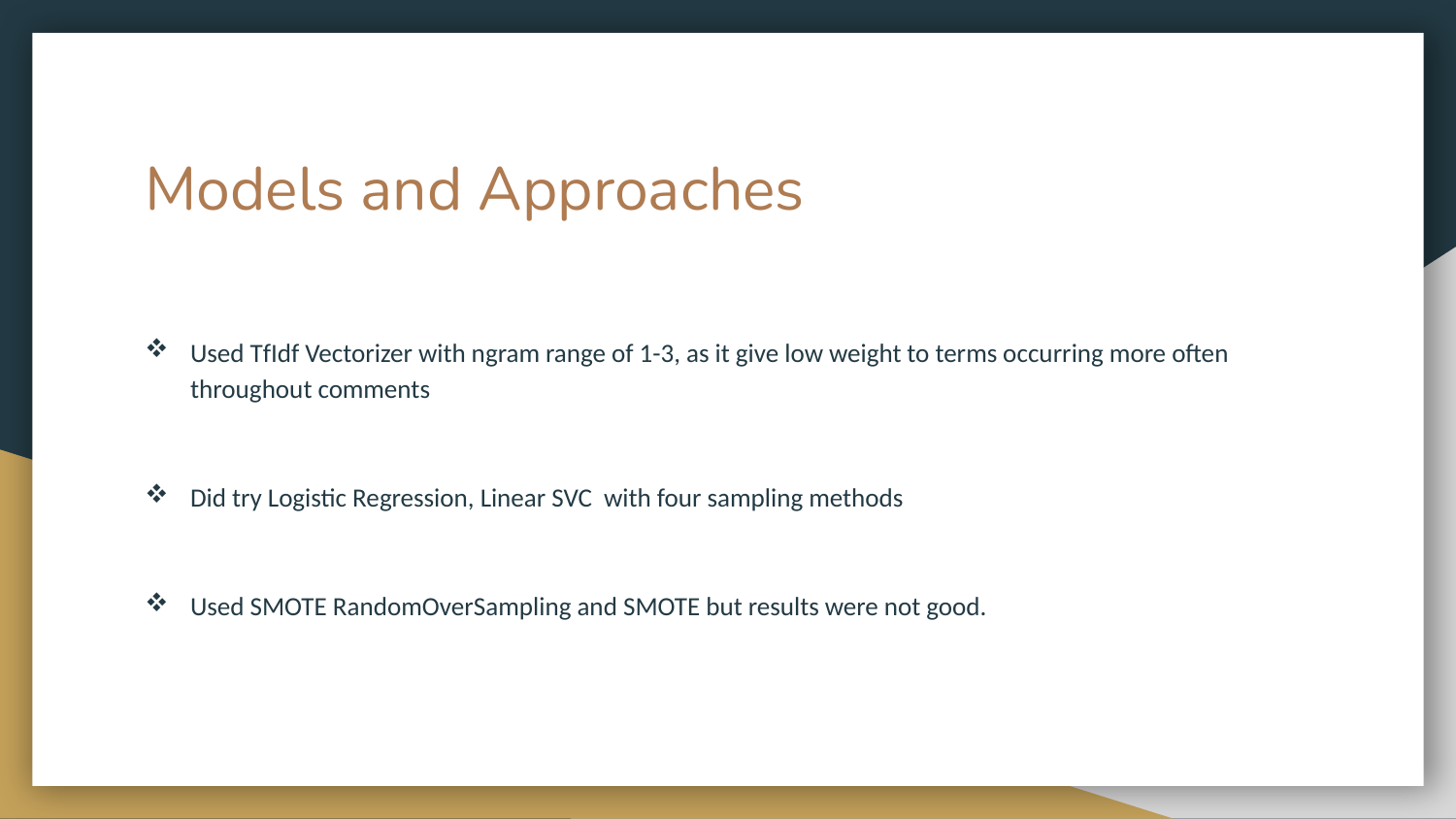

# Models and Approaches
Used TfIdf Vectorizer with ngram range of 1-3, as it give low weight to terms occurring more often throughout comments

Did try Logistic Regression, Linear SVC  with four sampling methods

Used SMOTE RandomOverSampling and SMOTE but results were not good.